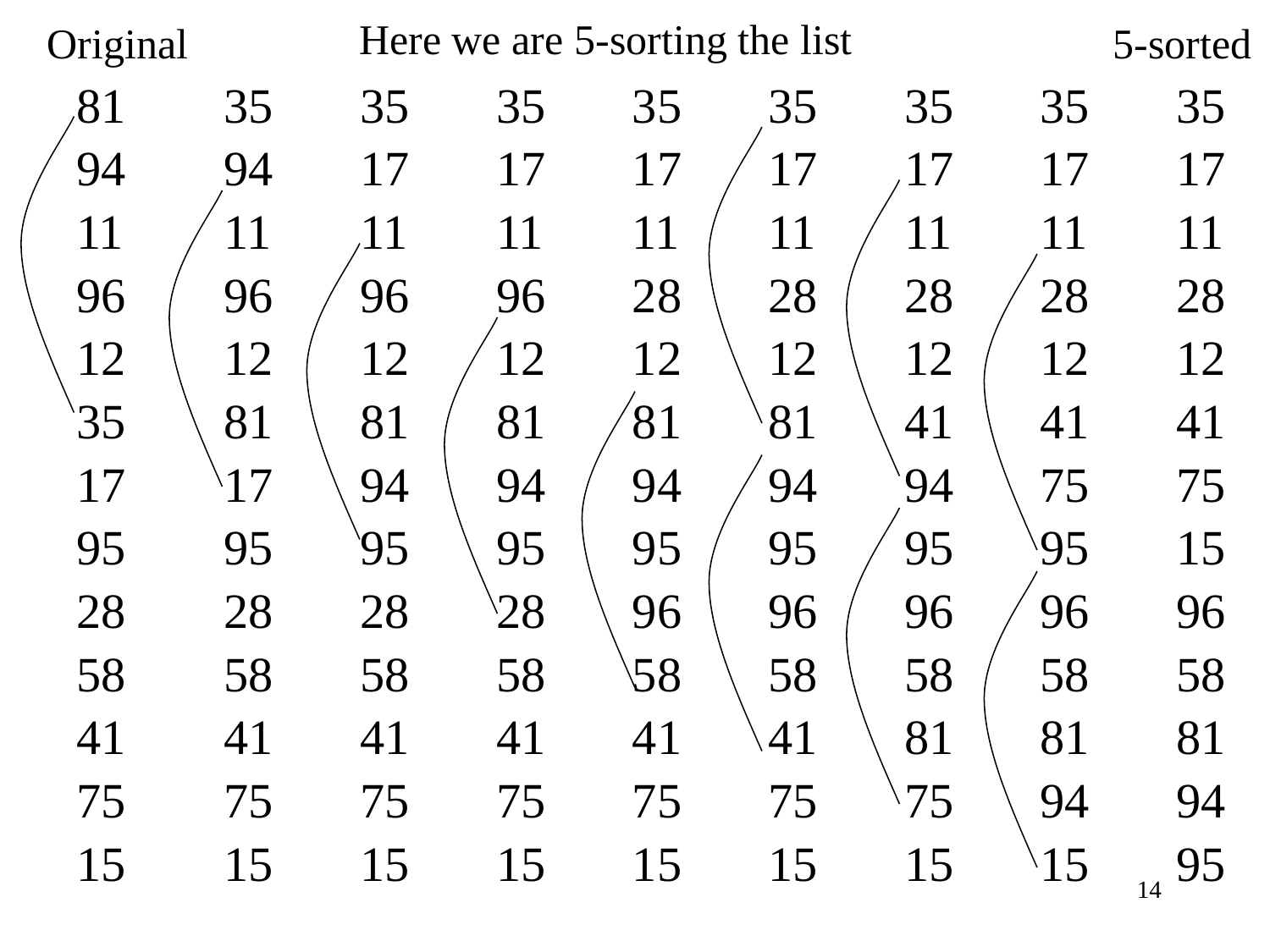

Here we are 5-sorting the list
Original
5-sorted
81
94
11
96
12
35
17
95
28
58
41
75
15
35
94
11
96
12
81
17
95
28
58
41
75
15
35
17
11
96
12
81
94
95
28
58
41
75
15
35
17
11
96
12
81
94
95
28
58
41
75
15
35
17
11
28
12
81
94
95
96
58
41
75
15
35
17
11
28
12
81
94
95
96
58
41
75
15
35
17
11
28
12
41
94
95
96
58
81
75
15
35
17
11
28
12
41
75
95
96
58
81
94
15
35
17
11
28
12
41
75
15
96
58
81
94
95

14